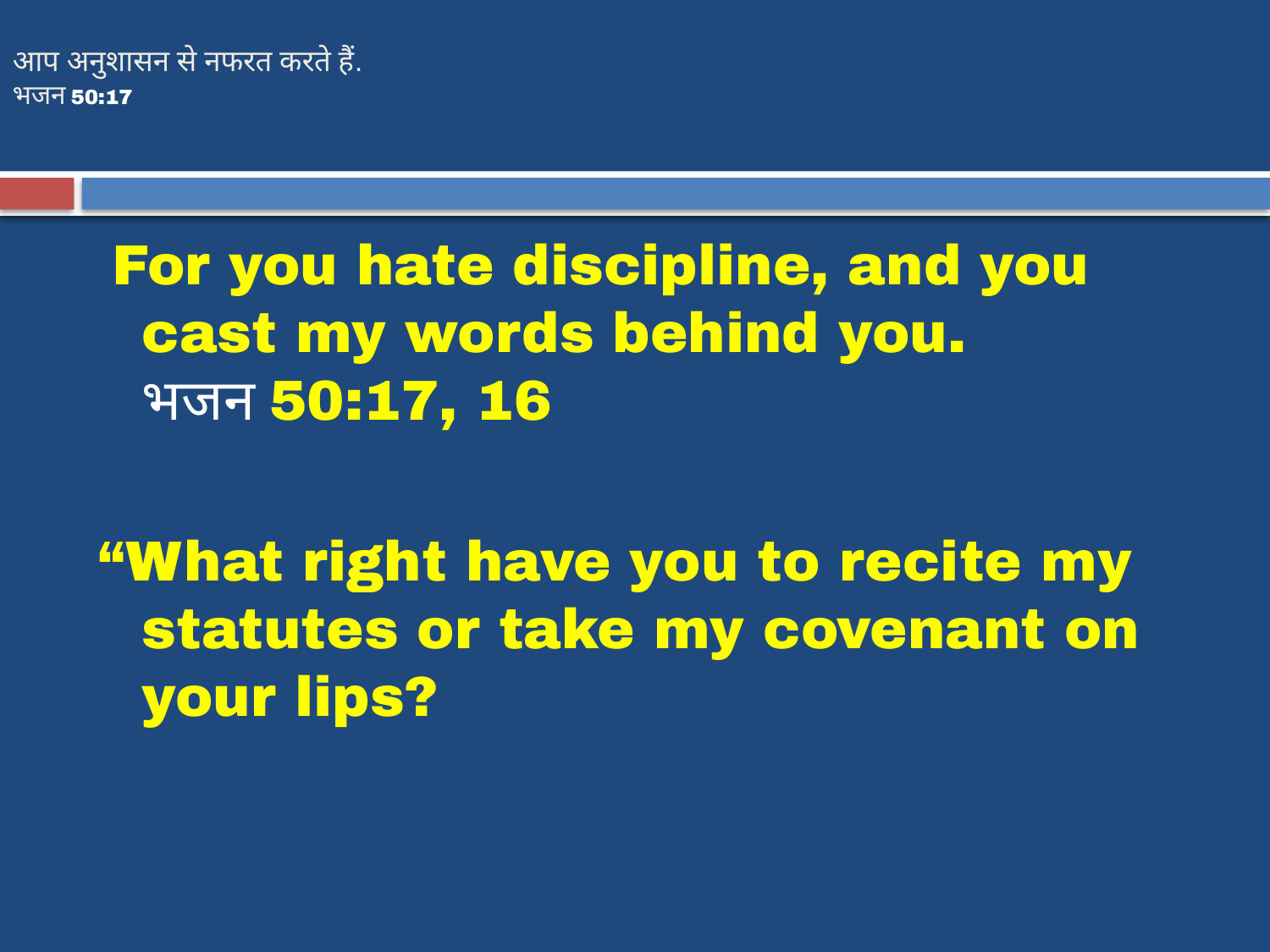

# आप अनुशासन से नफरत करते हैं. भजन 50:17
 For you hate discipline, and you cast my words behind you. 
भजन 50:17, 16

“What right have you to recite my statutes or take my covenant on your lips?